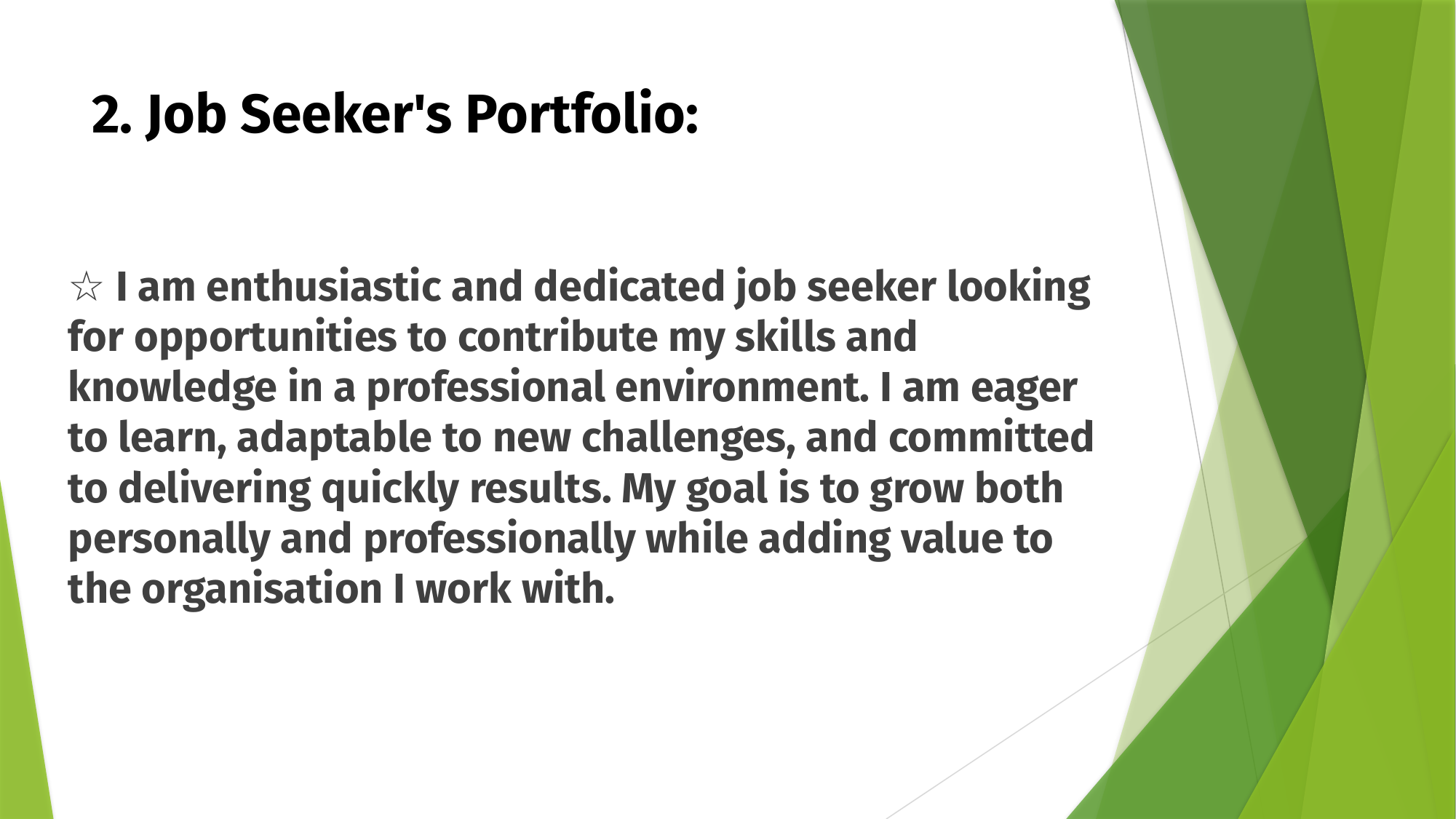

# 2. Job Seeker's Portfolio:
☆ I am enthusiastic and dedicated job seeker looking for opportunities to contribute my skills and knowledge in a professional environment. I am eager to learn, adaptable to new challenges, and committed to delivering quickly results. My goal is to grow both personally and professionally while adding value to the organisation I work with.